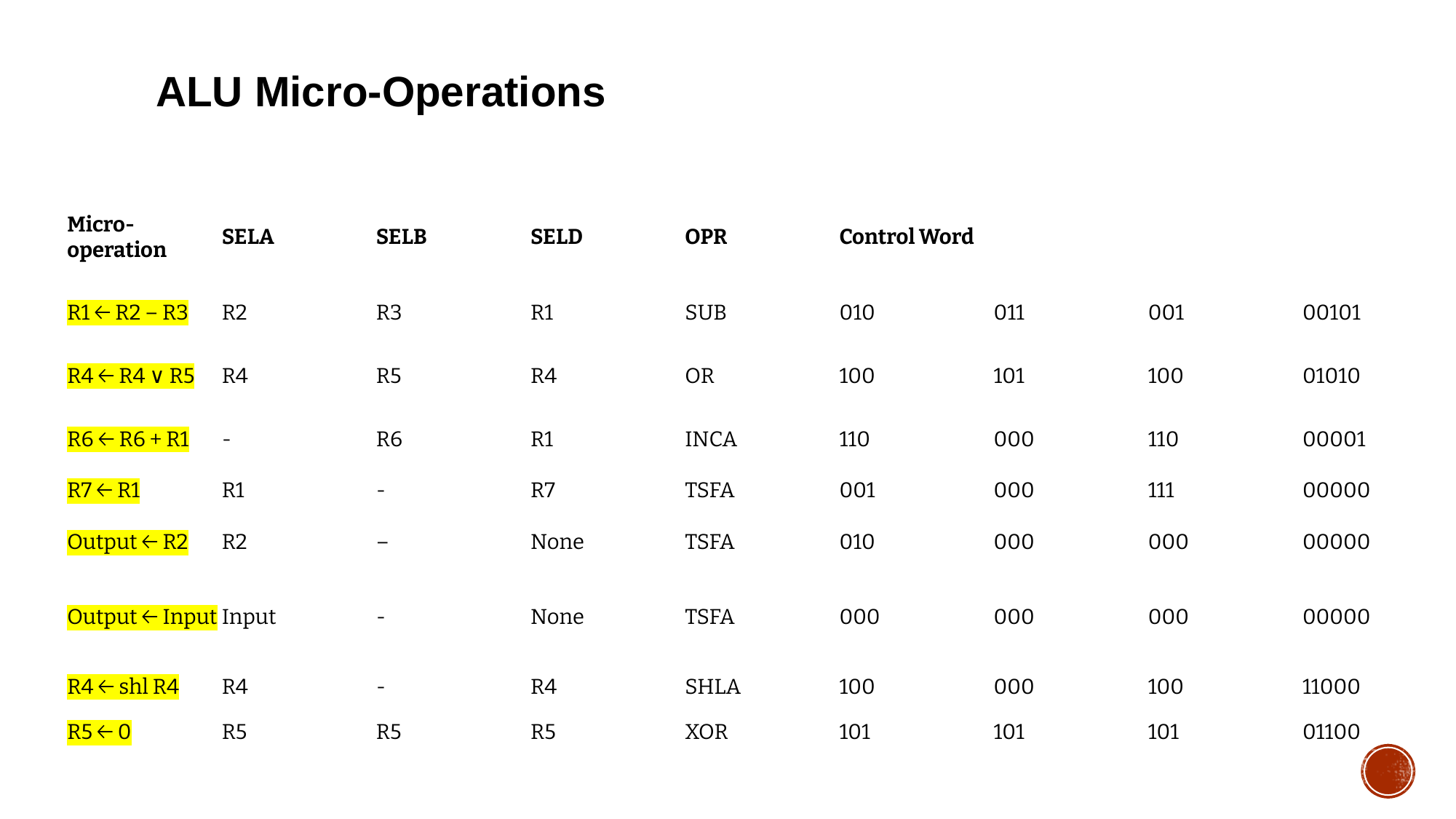

ALU Micro-Operations
| Micro-operation | SELA | SELB | SELD | OPR | Control Word |  |  |  |
| --- | --- | --- | --- | --- | --- | --- | --- | --- |
| R1 ← R2 – R3 | R2 | R3 | R1 | SUB | 010 | 011 | 001 | 00101 |
| R4 ← R4 ∨ R5 | R4 | R5 | R4 | OR | 100 | 101 | 100 | 01010 |
| R6 ← R6 + R1 | - | R6 | R1 | INCA | 110 | 000 | 110 | 00001 |
| R7 ← R1 | R1 | - | R7 | TSFA | 001 | 000 | 111 | 00000 |
| Output ← R2 | R2 | – | None | TSFA | 010 | 000 | 000 | 00000 |
| Output ← Input | Input | - | None | TSFA | 000 | 000 | 000 | 00000 |
| R4 ← shl R4 | R4 | - | R4 | SHLA | 100 | 000 | 100 | 11000 |
| R5 ← 0 | R5 | R5 | R5 | XOR | 101 | 101 | 101 | 01100 |